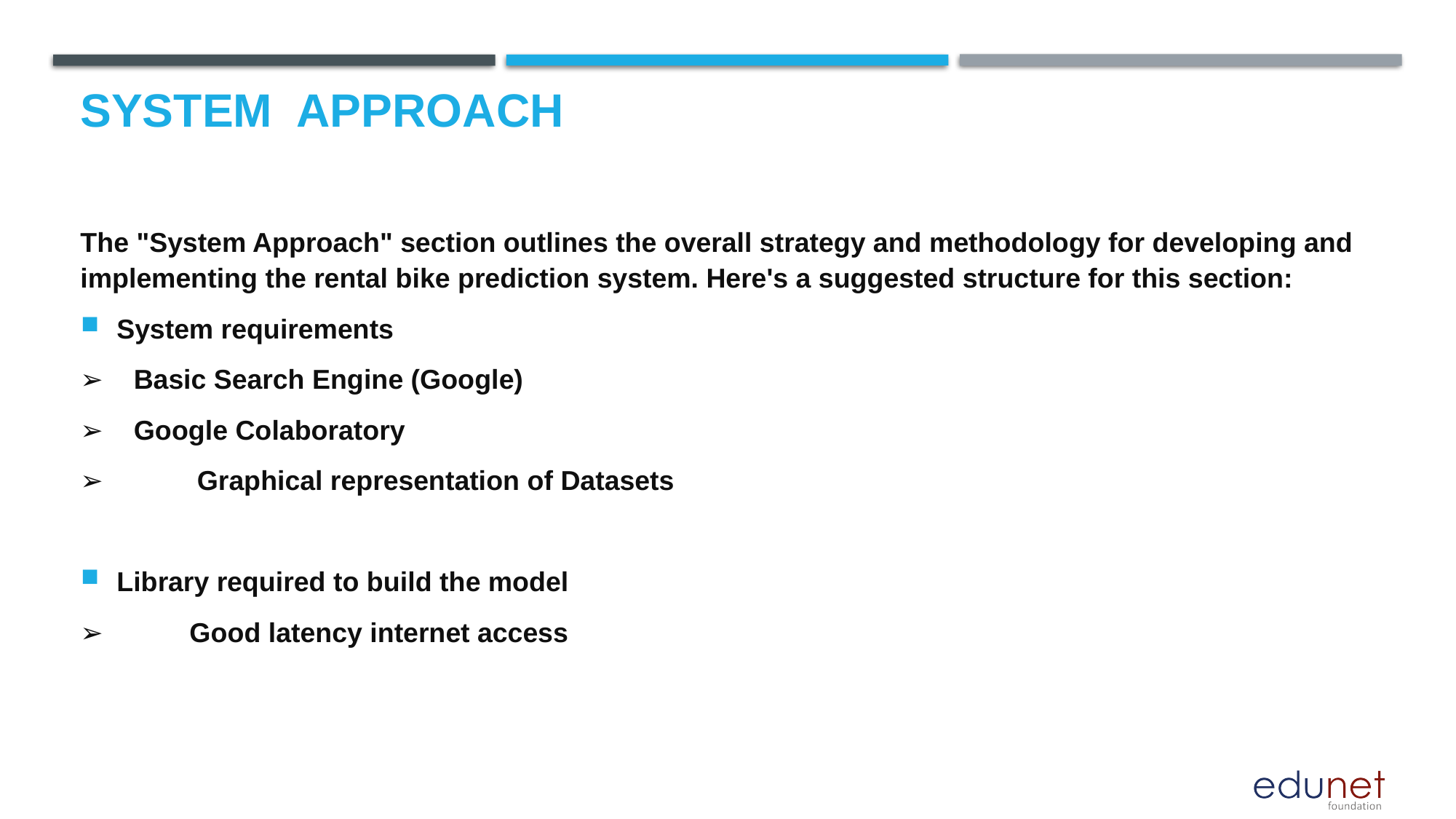

# System  Approach
The "System Approach" section outlines the overall strategy and methodology for developing and implementing the rental bike prediction system. Here's a suggested structure for this section:
System requirements
➢    Basic Search Engine (Google)
➢    Google Colaboratory
➢	 Graphical representation of Datasets

Library required to build the model
➢	Good latency internet access